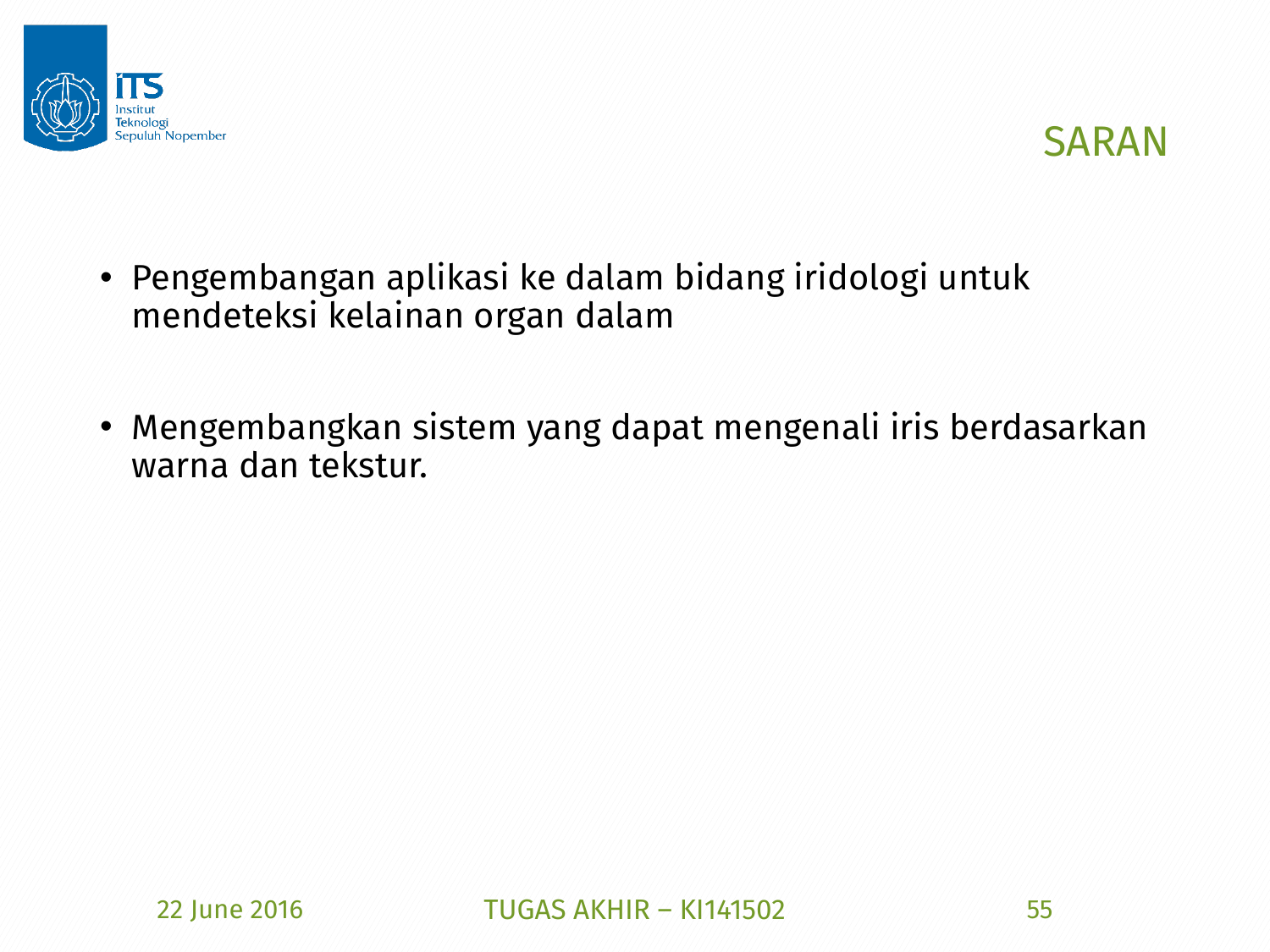

# SARAN
Pengembangan aplikasi ke dalam bidang iridologi untuk mendeteksi kelainan organ dalam

Mengembangkan sistem yang dapat mengenali iris berdasarkan warna dan tekstur.
22 June 2016
TUGAS AKHIR – KI141502
55